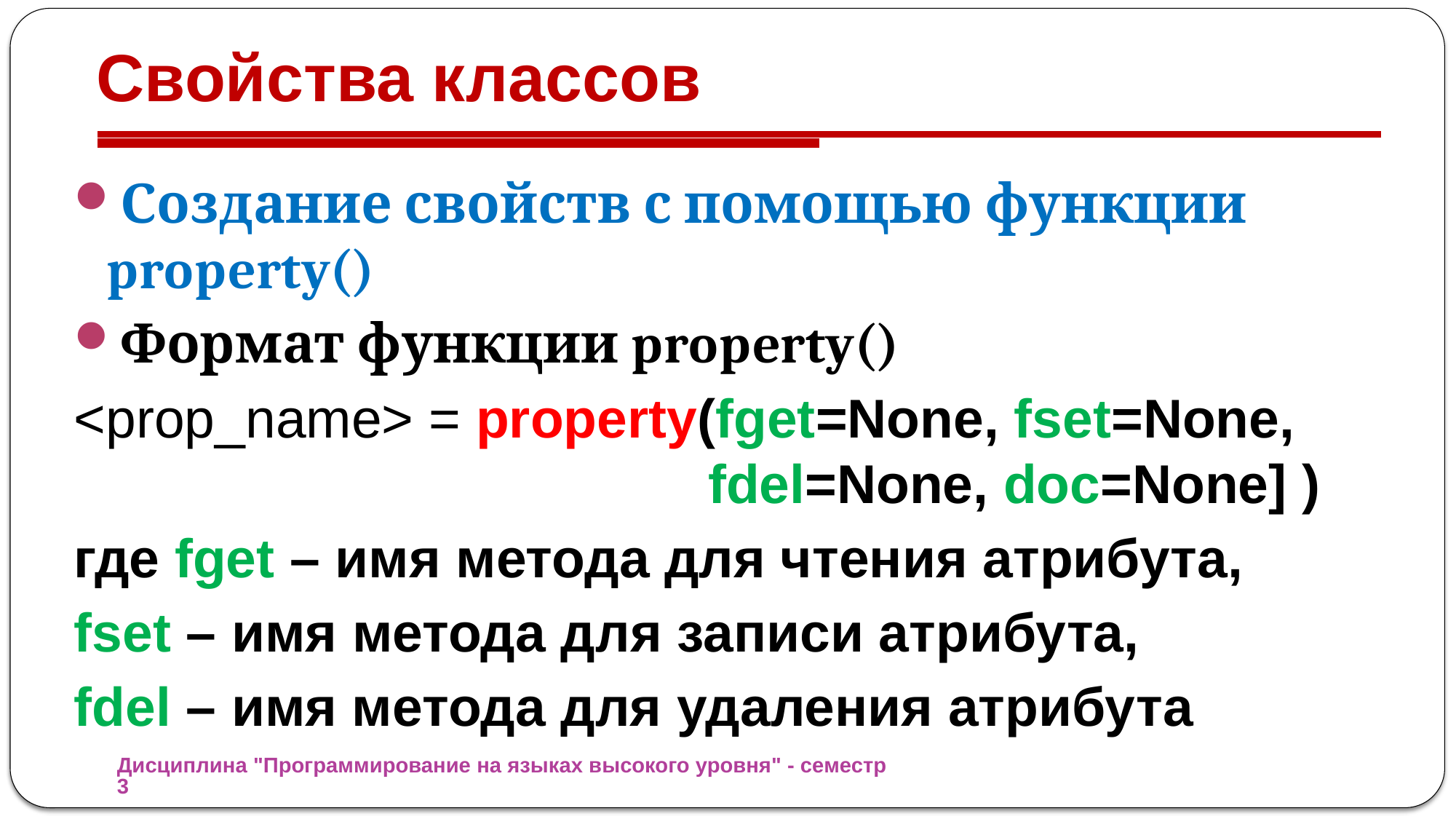

# Свойства классов
Создание свойств с помощью функции property()
Формат функции property()
<prop_name> = рrореrtу(fget=None, fset=None,
                                          fdel=None, doc=None] )
где fget – имя метода для чтения атрибута,
fset – имя метода для записи атрибута,
fdel – имя метода для удаления атрибута

Дисциплина "Программирование на языках высокого уровня" - семестр 3